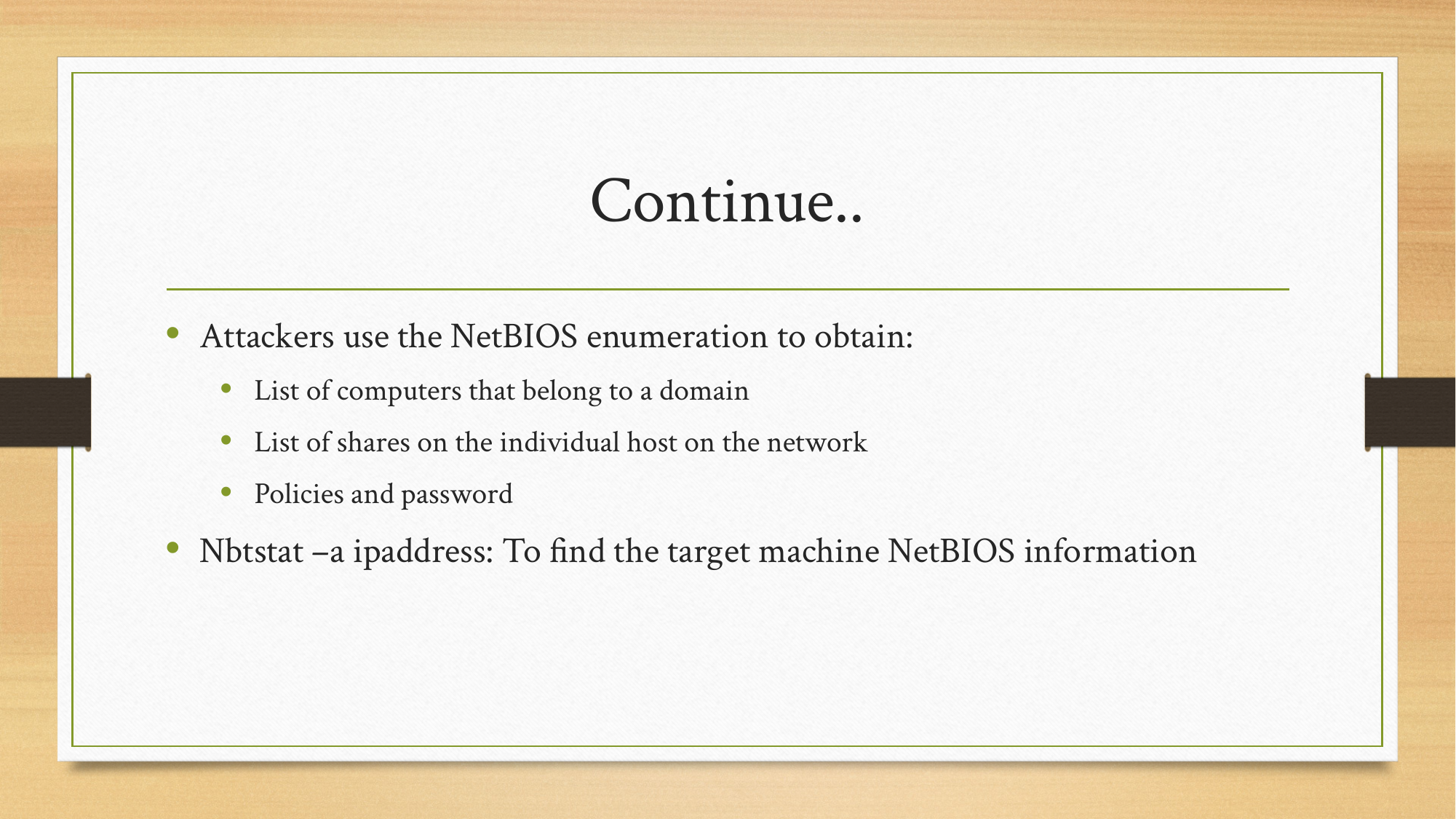

# Continue..
Attackers use the NetBIOS enumeration to obtain:
List of computers that belong to a domain
List of shares on the individual host on the network
Policies and password
Nbtstat –a ipaddress: To find the target machine NetBIOS information